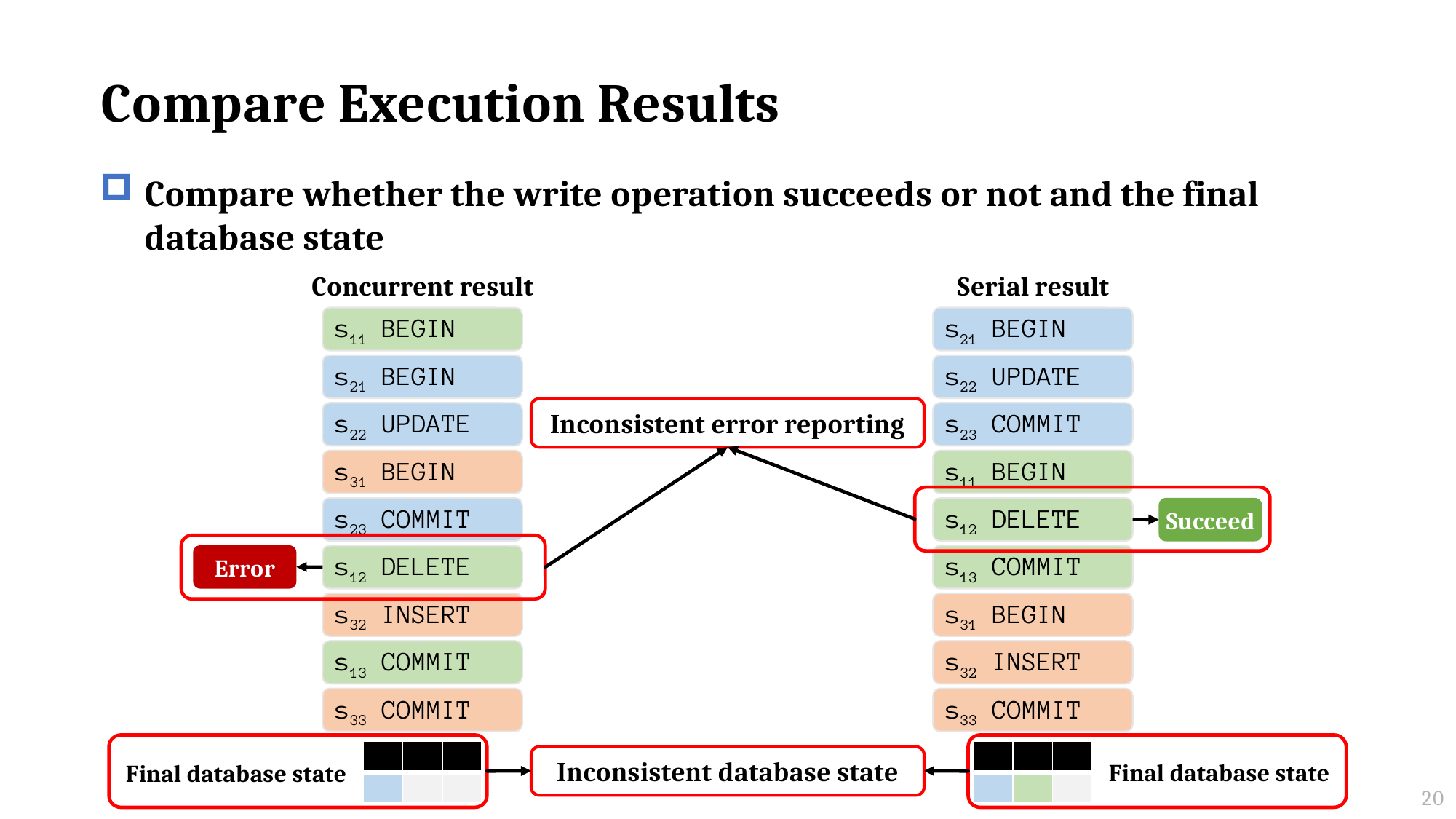

# Compare Execution Results
Compare whether the write operation succeeds or not and the final database state
Concurrent result
Serial result
s11 BEGIN
s21 BEGIN
s21 BEGIN
s22 UPDATE
Inconsistent error reporting
s22 UPDATE
s23 COMMIT
s31 BEGIN
s11 BEGIN

Succeed
s23 COMMIT
s12 DELETE

Error
s12 DELETE
s13 COMMIT
s32 INSERT
s31 BEGIN
s13 COMMIT
s32 INSERT
s33 COMMIT
s33 COMMIT

|  |  |  |
| --- | --- | --- |
|  |  |  |
|  |  |  |
| --- | --- | --- |
|  |  |  |
Inconsistent database state
Final database state
Final database state
20